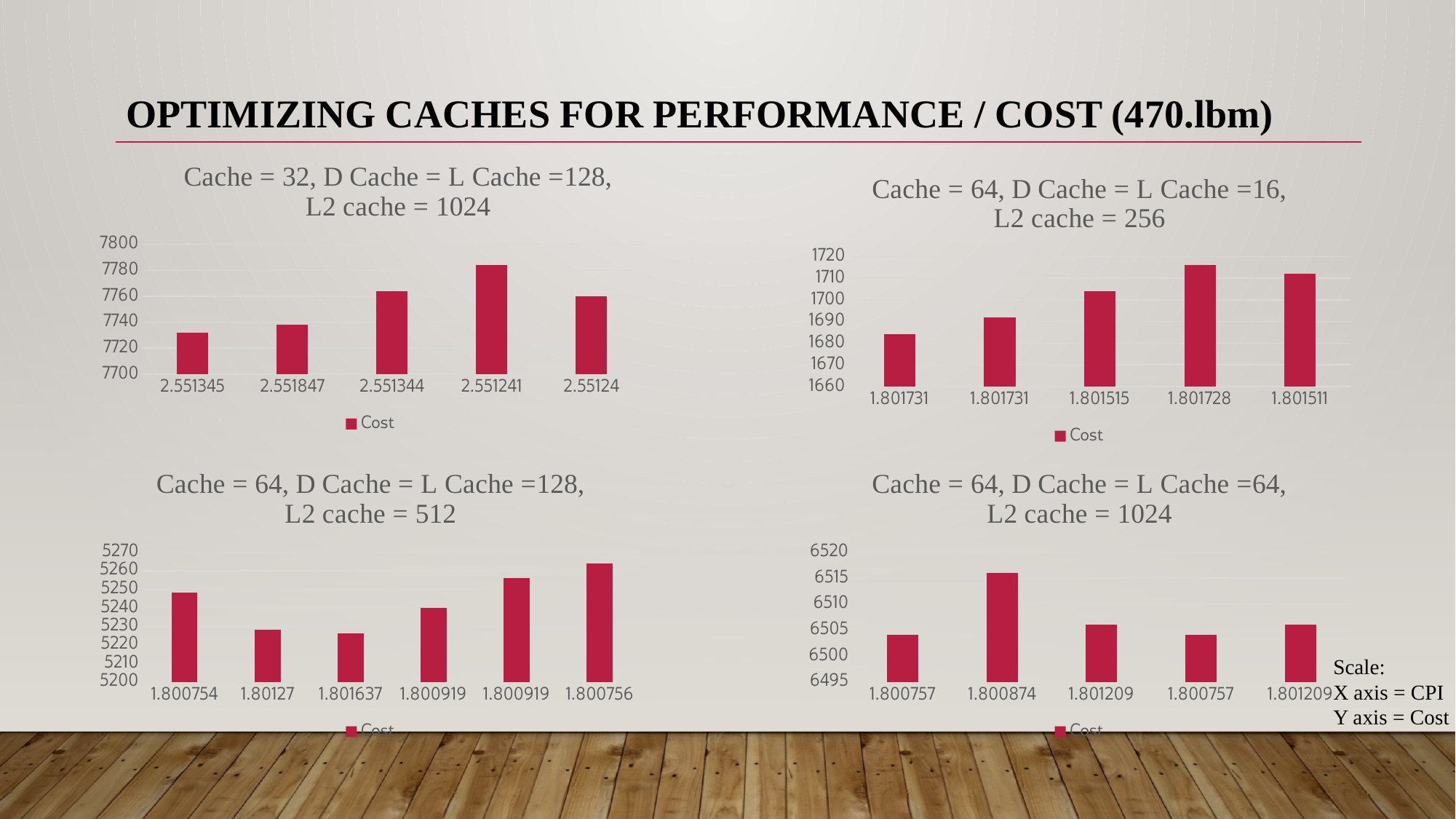

OPTIMIZING CACHES FOR PERFORMANCE / COST (470.lbm)

### Chart: Cache = 32, D Cache = L Cache =128, L2 cache = 1024

| Category | Cost |
|---|---|
| 2.551345 | 7732.0 |
| 2.551847 | 7738.0 |
| 2.5513439999999998 | 7764.0 |
| 2.5512410000000001 | 7784.0 |
| 2.55124 | 7760.0 |

### Chart: Cache = 64, D Cache = L Cache =16, L2 cache = 256

| Category | Cost |
|---|---|
| 1.801731 | 1684.0 |
| 1.801731 | 1692.0 |
| 1.801515 | 1704.0 |
| 1.801728 | 1716.0 |
| 1.8015110000000001 | 1712.0 |

### Chart: Cache = 64, D Cache = L Cache =128, L2 cache = 512

| Category | Cost |
|---|---|
| 1.800754 | 5248.0 |
| 1.8012699999999999 | 5228.0 |
| 1.8016369999999999 | 5226.0 |
| 1.8009189999999999 | 5240.0 |
| 1.8009189999999999 | 5256.0 |
| 1.800756 | 5264.0 |

### Chart: Cache = 64, D Cache = L Cache =64, L2 cache = 1024

| Category | Cost |
|---|---|
| 1.8007569999999999 | 6504.0 |
| 1.8008740000000001 | 6516.0 |
| 1.8012090000000001 | 6506.0 |
| 1.8007569999999999 | 6504.0 |
| 1.8012090000000001 | 6506.0 |
Scale:
X axis = CPI
Y axis = Cost